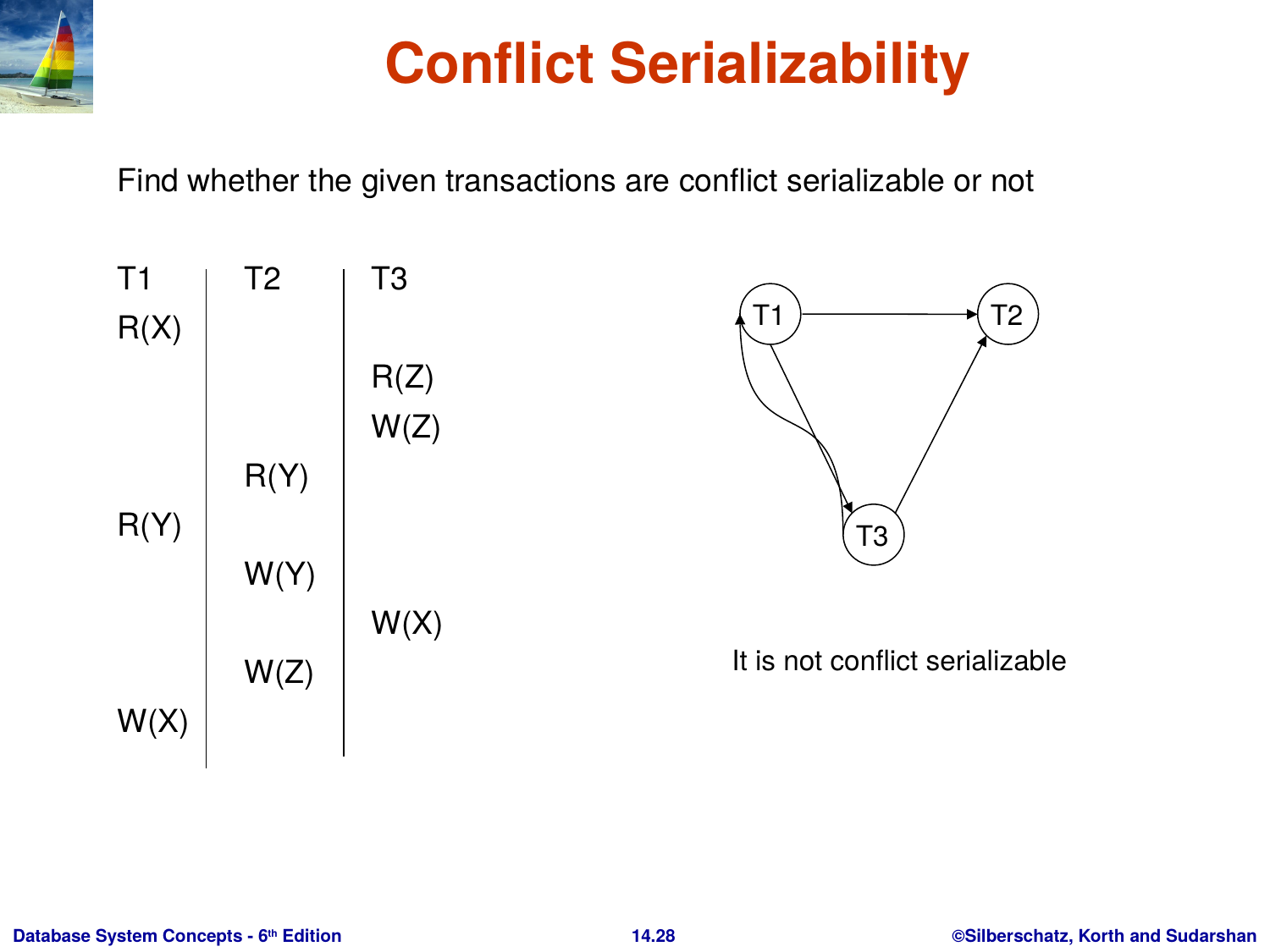

# Conflict Serializability
Find whether the given transactions are conflict serializable or not

T1	T2	T3
R(X)
		R(Z)
		W(Z)
	R(Y)
R(Y)
	W(Y)
		W(X)
	W(Z)
W(X)

T1
T2

T3
It is not conflict serializable